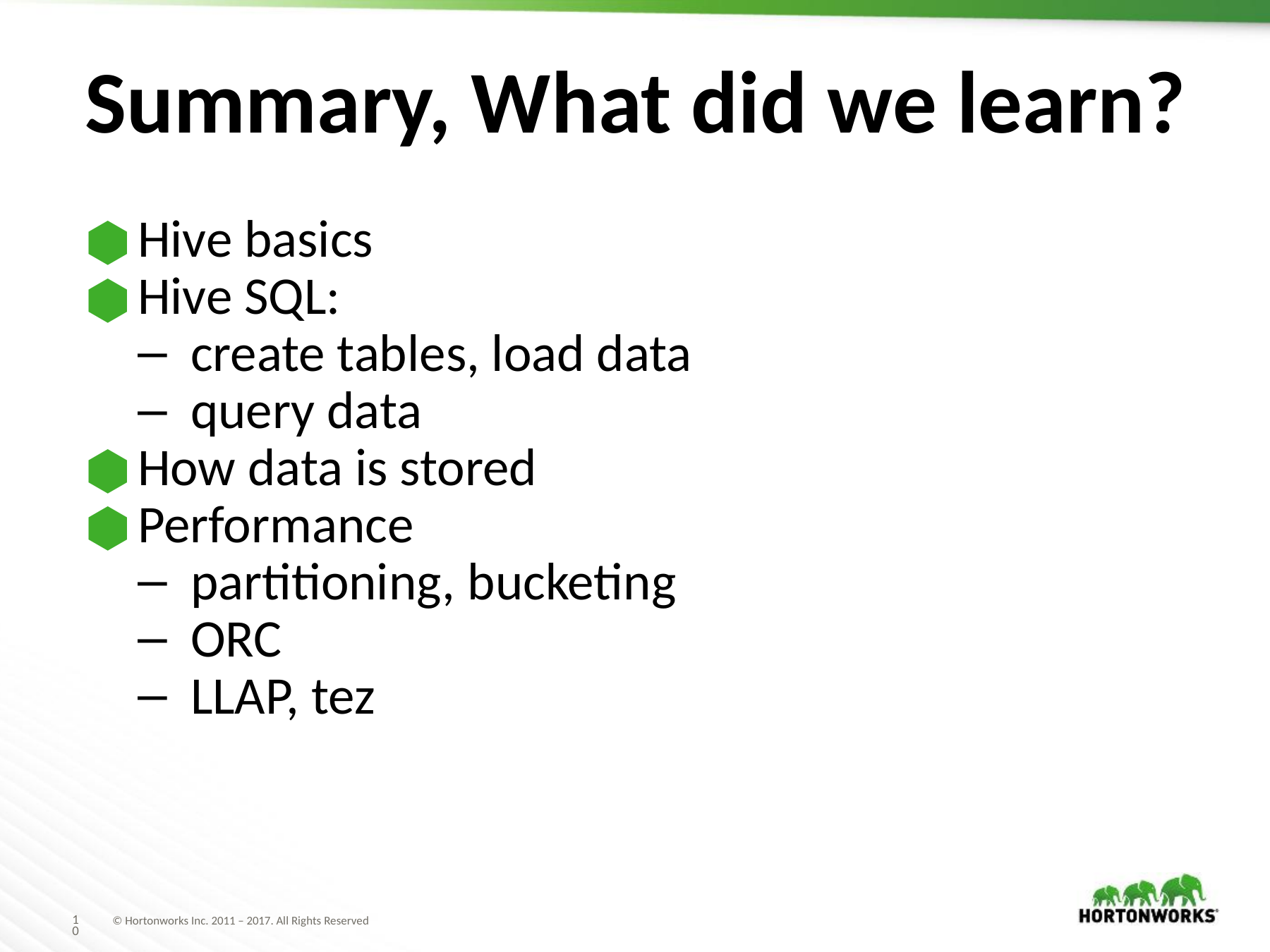

# Summary, What did we learn?
Hive basics
Hive SQL:
create tables, load data
query data
How data is stored
Performance
partitioning, bucketing
ORC
LLAP, tez